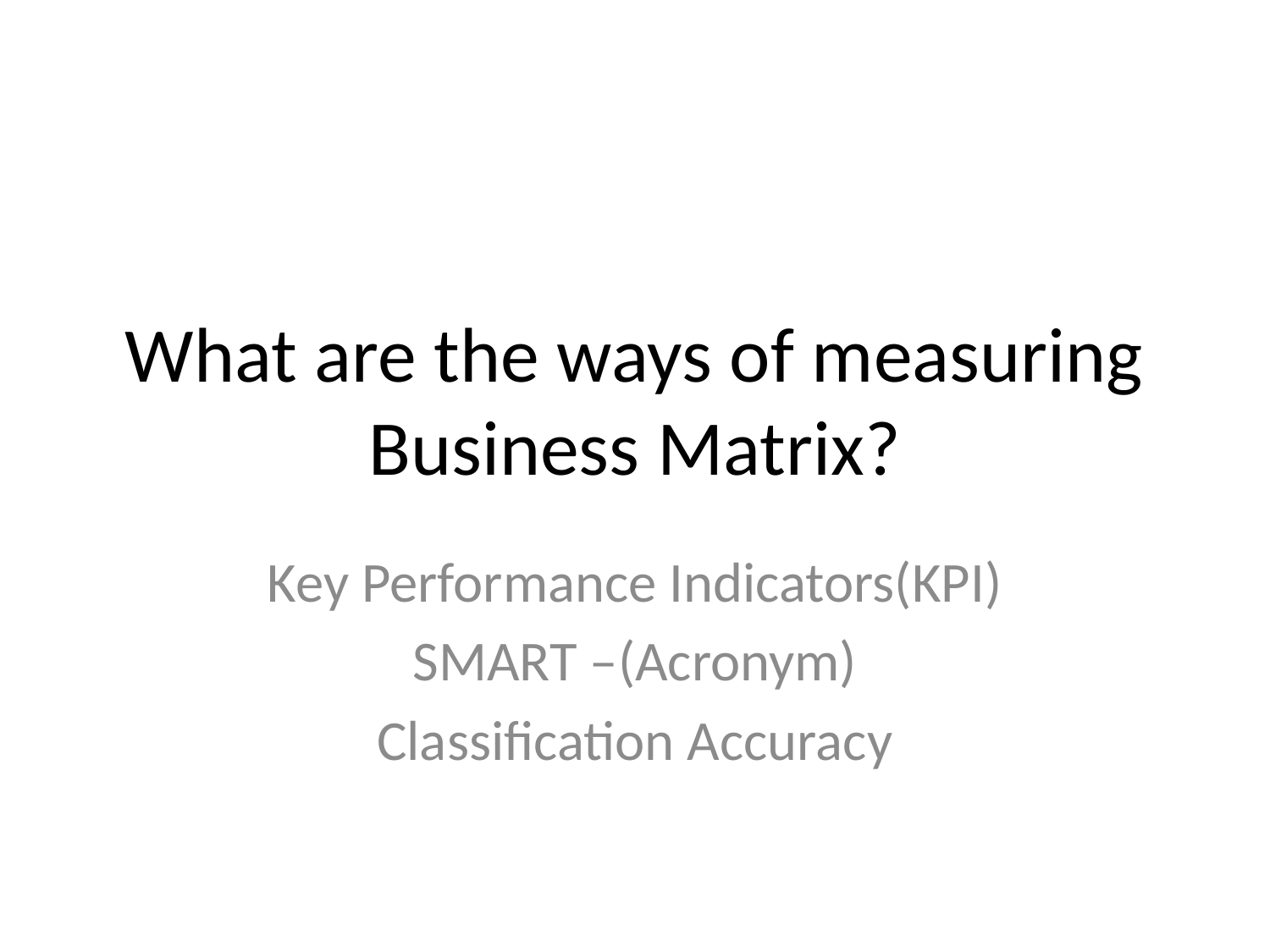

# What are the ways of measuring Business Matrix?
Key Performance Indicators(KPI)
SMART –(Acronym)
Classification Accuracy